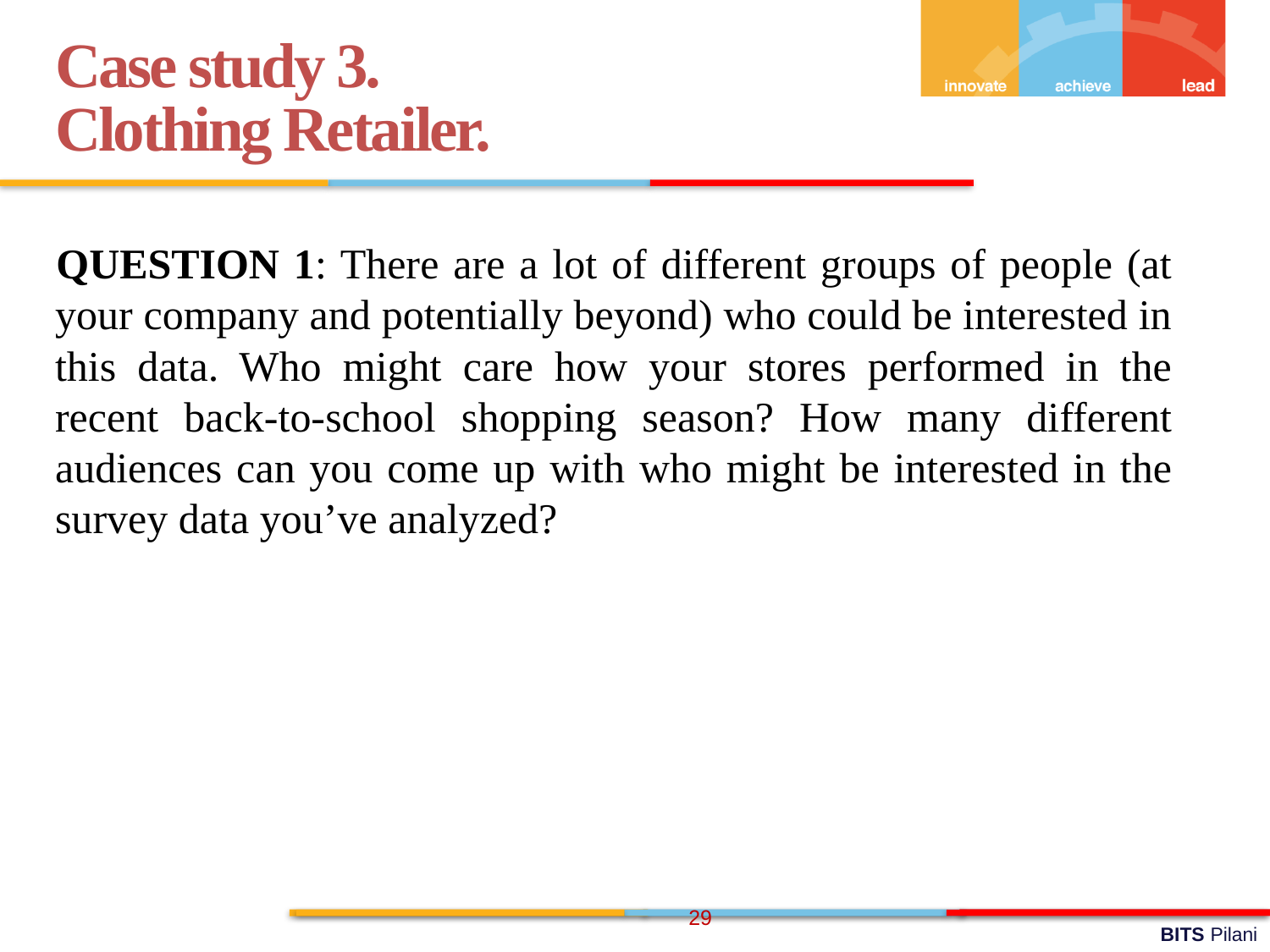

Case study 3.
Clothing Retailer.

QUESTION 1: There are a lot of different groups of people (at your company and potentially beyond) who could be interested in this data. Who might care how your stores performed in the recent back-to-school shopping season? How many different audiences can you come up with who might be interested in the survey data you’ve analyzed?

29